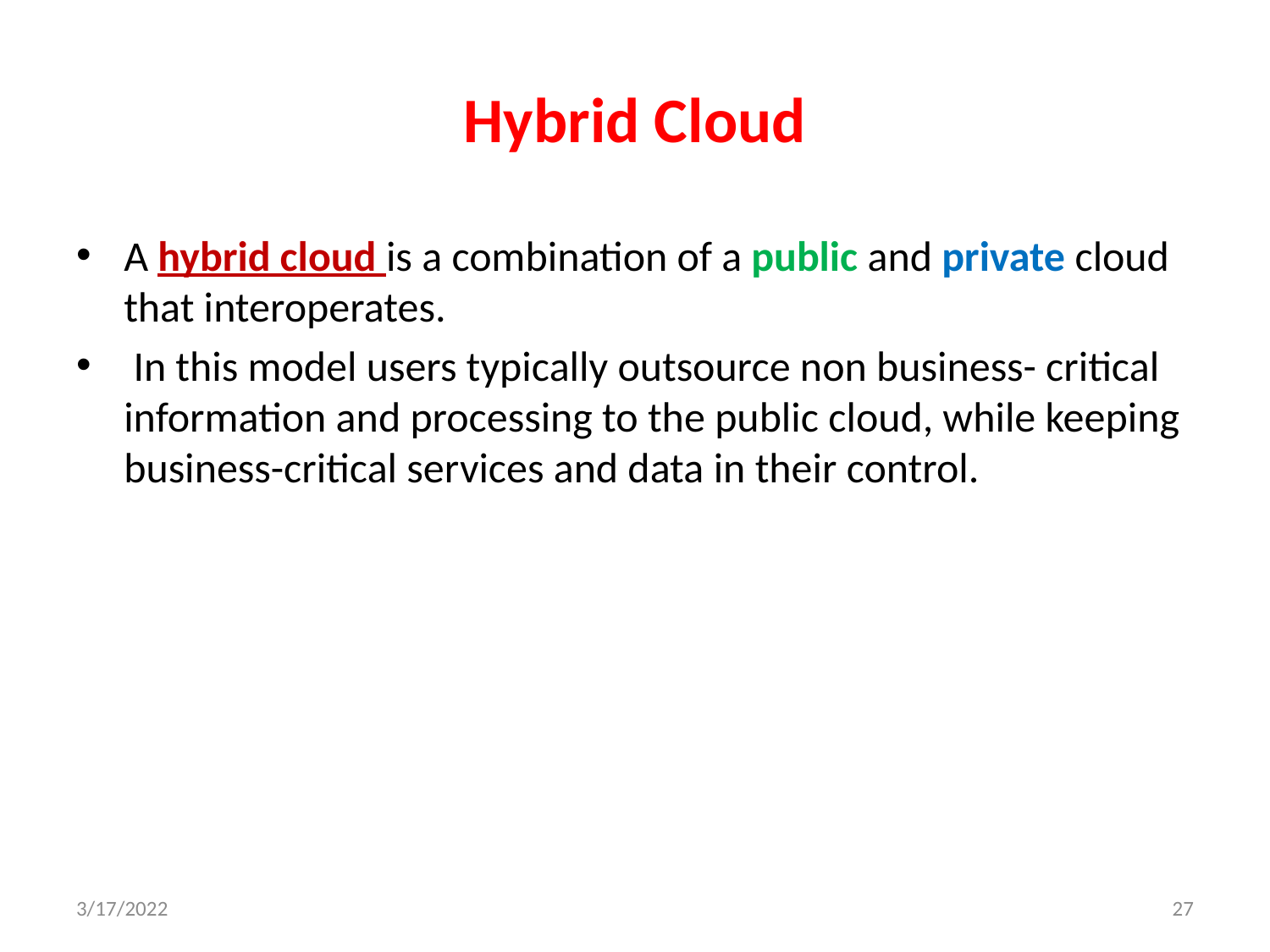

# Hybrid Cloud
A hybrid cloud is a combination of a public and private cloud that interoperates.
 In this model users typically outsource non business- critical information and processing to the public cloud, while keeping business-critical services and data in their control.

3/17/2022
27